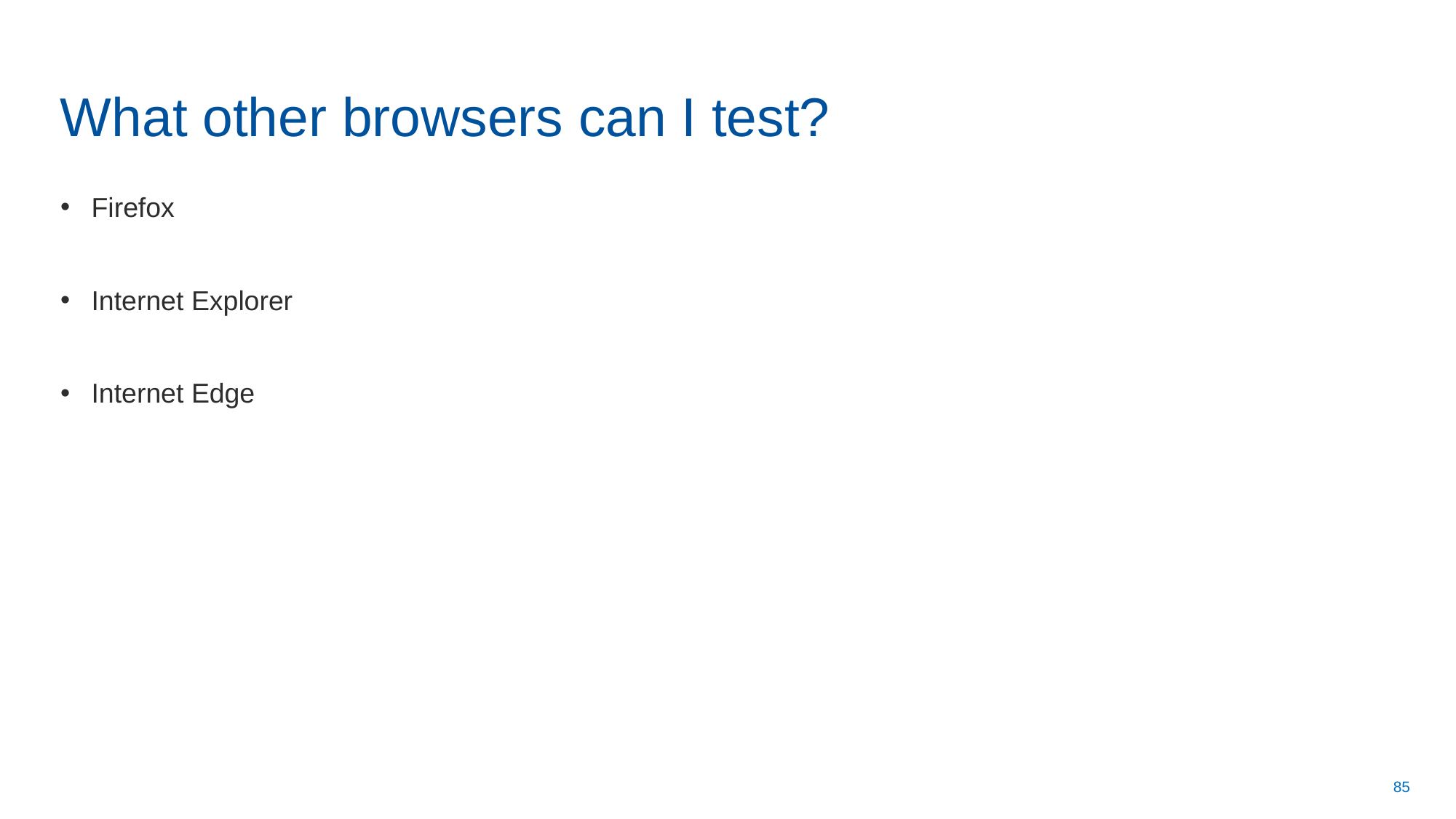

# What other browsers can I test?
Firefox

Internet Explorer

Internet Edge